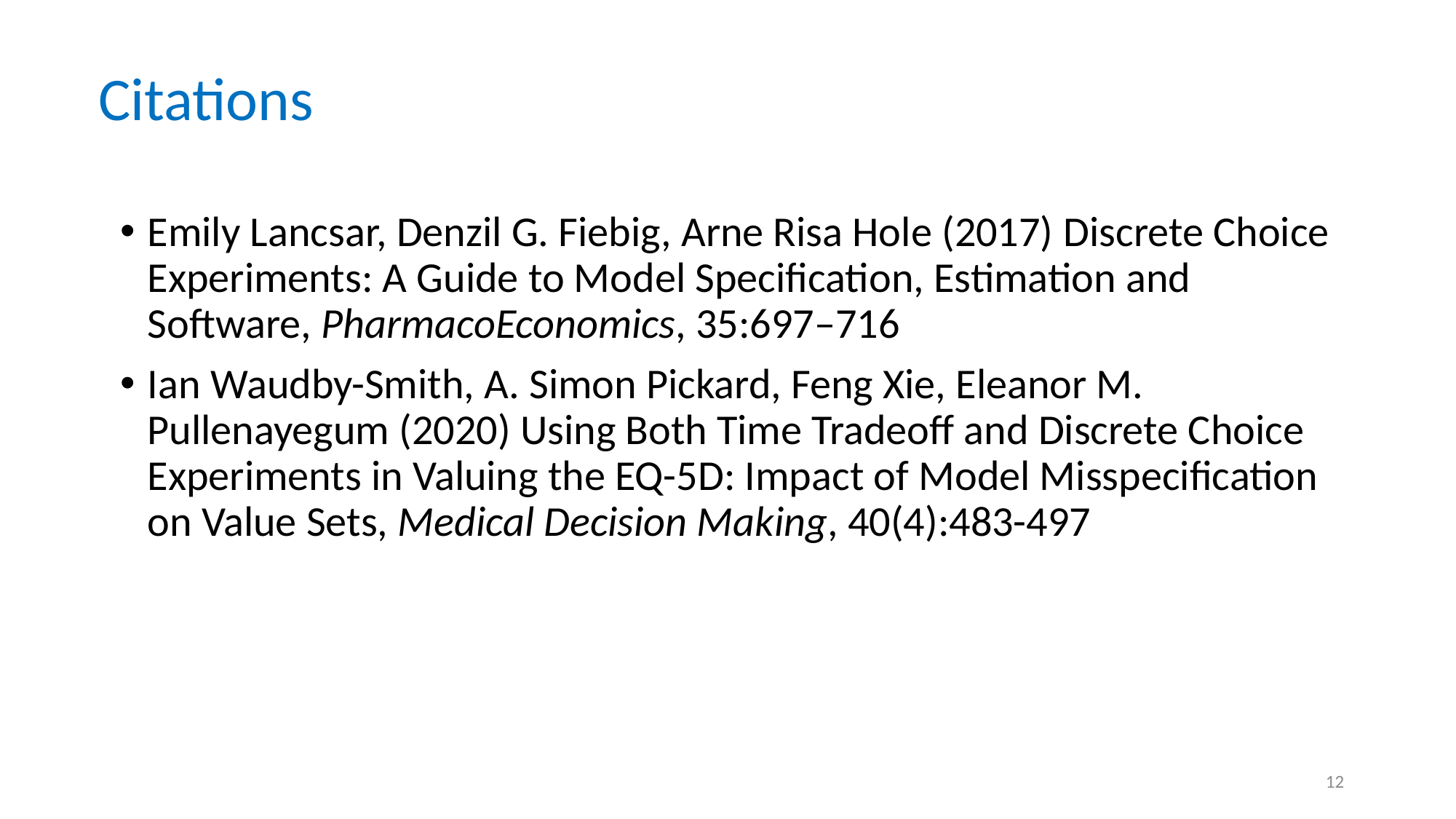

# Citations
Emily Lancsar, Denzil G. Fiebig, Arne Risa Hole (2017) Discrete Choice Experiments: A Guide to Model Specification, Estimation and Software, PharmacoEconomics, 35:697–716
Ian Waudby-Smith, A. Simon Pickard, Feng Xie, Eleanor M. Pullenayegum (2020) Using Both Time Tradeoff and Discrete Choice Experiments in Valuing the EQ-5D: Impact of Model Misspecification on Value Sets, Medical Decision Making, 40(4):483-497
12